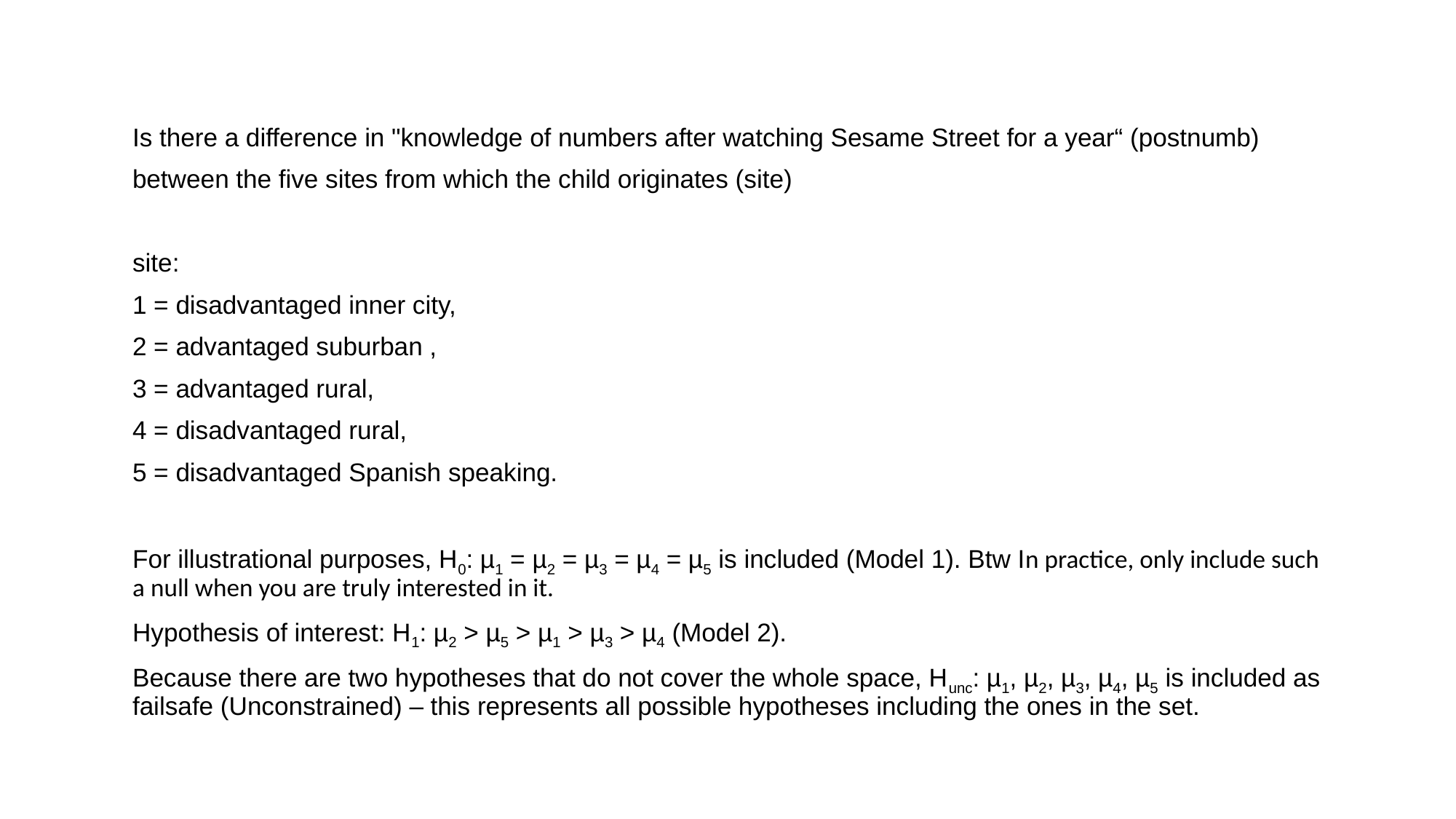

Is there a difference in "knowledge of numbers after watching Sesame Street for a year“ (postnumb)
between the five sites from which the child originates (site)

site:
1 = disadvantaged inner city,
2 = advantaged suburban ,
3 = advantaged rural,
4 = disadvantaged rural,
5 = disadvantaged Spanish speaking.

For illustrational purposes, H0: µ1 = µ2 = µ3 = µ4 = µ5 is included (Model 1). Btw In practice, only include such a null when you are truly interested in it.
Hypothesis of interest: H1: µ2 > µ5 > µ1 > µ3 > µ4 (Model 2).
Because there are two hypotheses that do not cover the whole space, Hunc: µ1, µ2, µ3, µ4, µ5 is included as failsafe (Unconstrained) – this represents all possible hypotheses including the ones in the set.